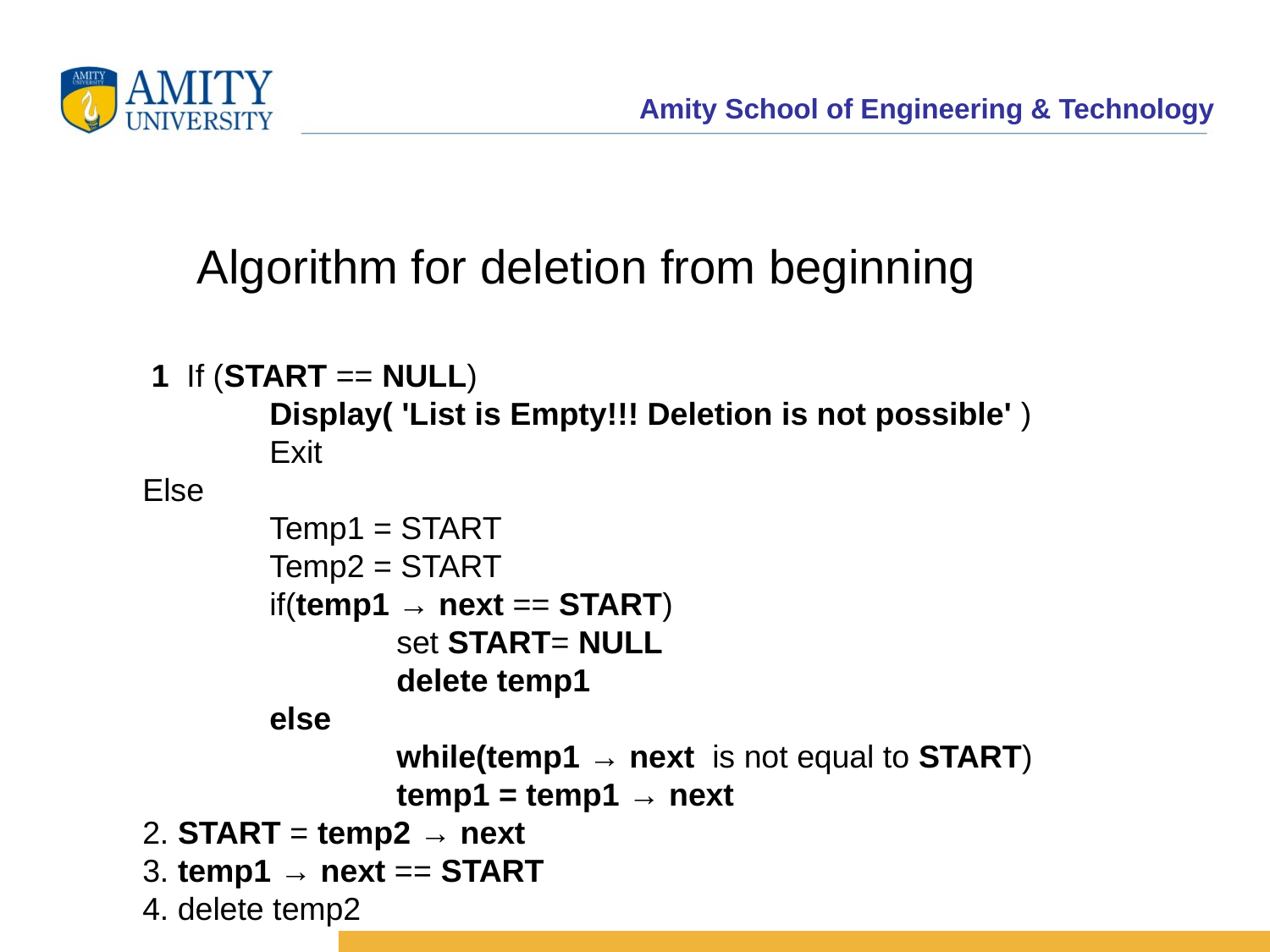

# Algorithm for deletion from beginning
 1  If (START == NULL)
 	Display( 'List is Empty!!! Deletion is not possible' )
	Exit
Else
	Temp1 = START
    	Temp2 = START
    	if(temp1 → next == START)
		set START= NULL
		delete temp1
    	else
		while(temp1 → next  is not equal to START)
		temp1 = temp1 → next
2. START = temp2 → next
3. temp1 → next == START
4. delete temp2